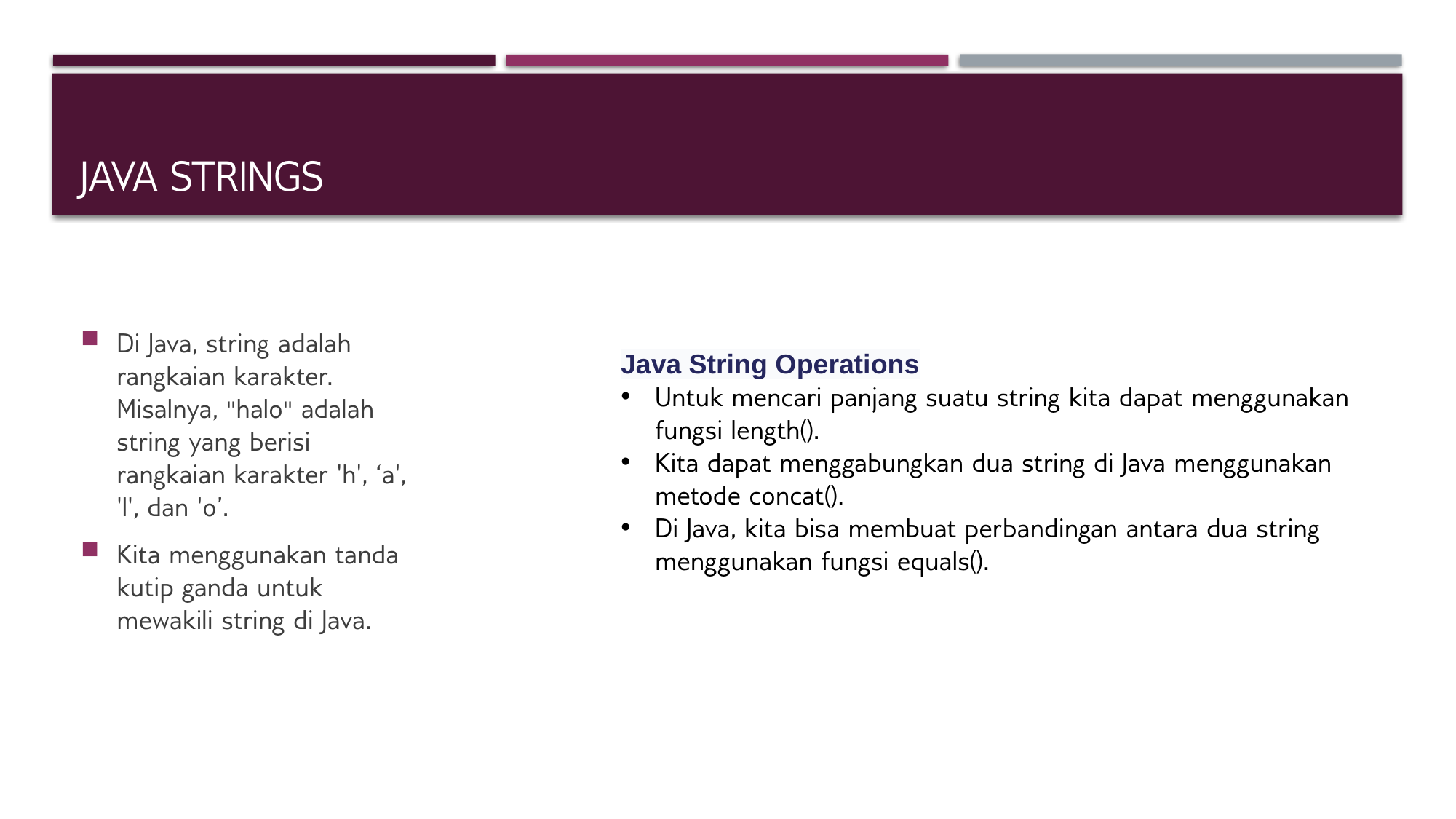

# Java Strings
Di Java, string adalah rangkaian karakter. Misalnya, "halo" adalah string yang berisi rangkaian karakter 'h', ‘a', 'l', dan 'o’.
Kita menggunakan tanda kutip ganda untuk mewakili string di Java.
Java String Operations
Untuk mencari panjang suatu string kita dapat menggunakan fungsi length().
Kita dapat menggabungkan dua string di Java menggunakan metode concat().
Di Java, kita bisa membuat perbandingan antara dua string menggunakan fungsi equals().